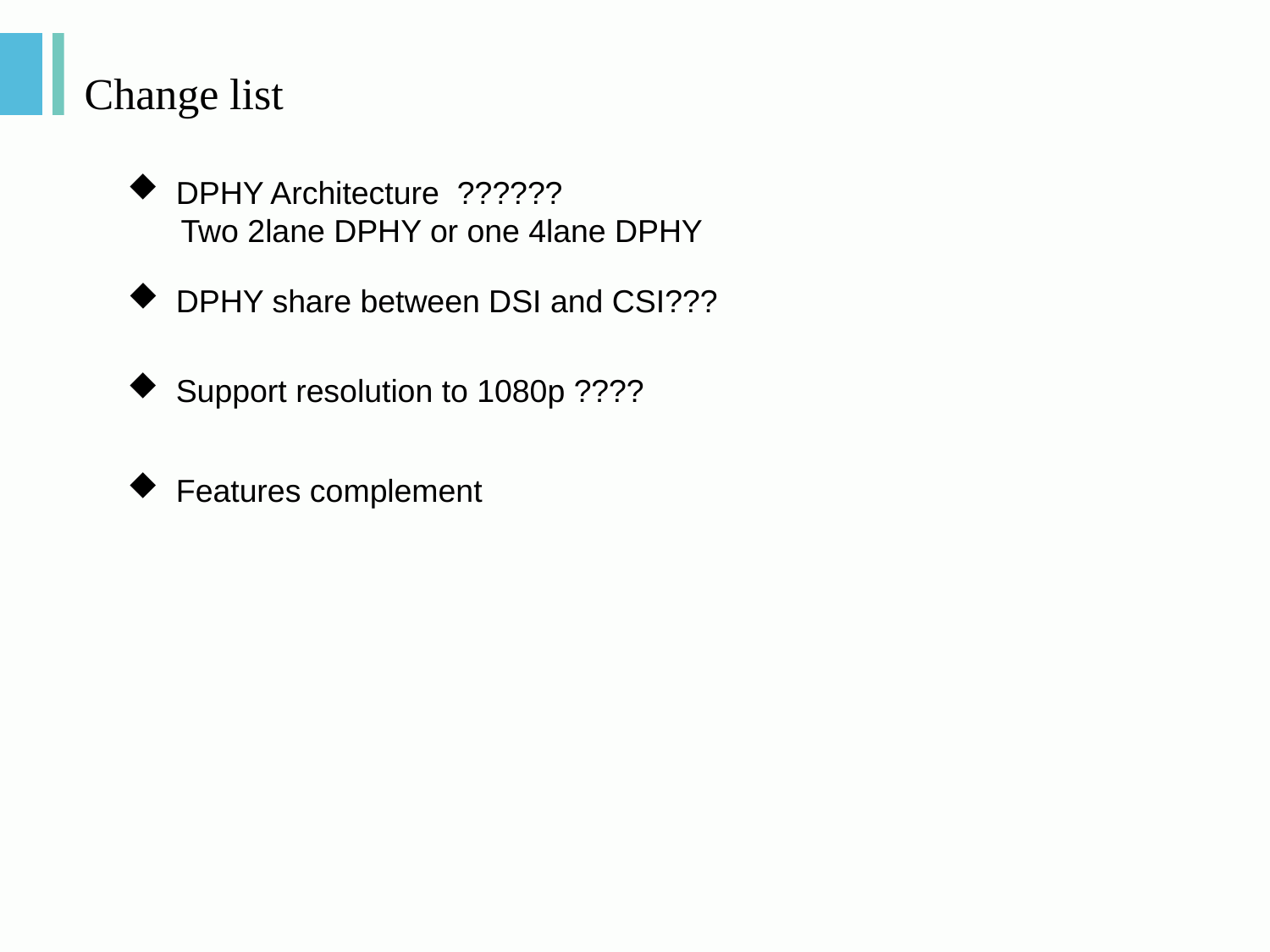

# Change list
 DPHY Architecture  ??????
      Two 2lane DPHY or one 4lane DPHY
 DPHY share between DSI and CSI???
 Support resolution to 1080p ????
 Features complement